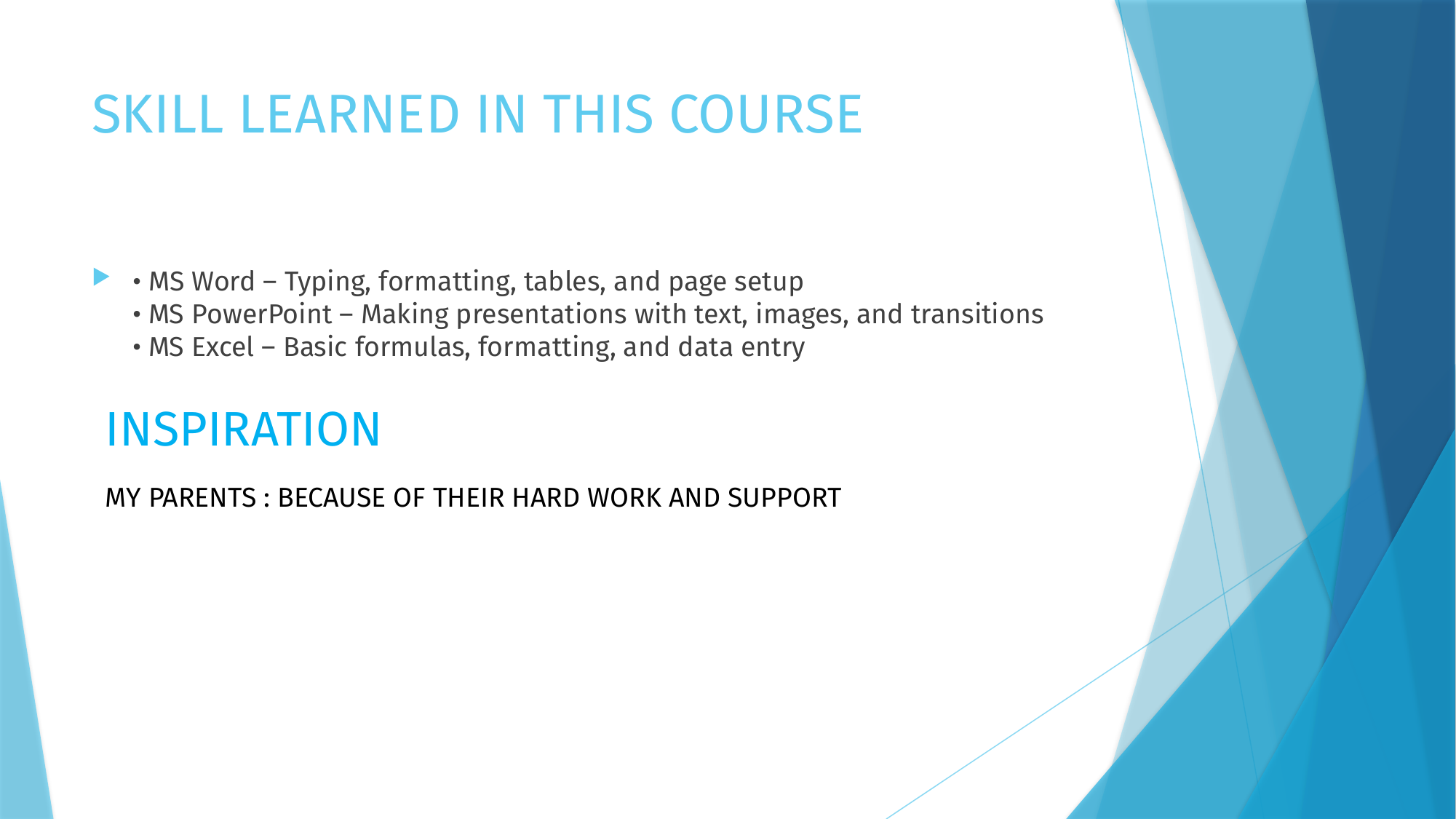

# SKILL LEARNED IN THIS COURSE
• MS Word – Typing, formatting, tables, and page setup
• MS PowerPoint – Making presentations with text, images, and transitions
• MS Excel – Basic formulas, formatting, and data entry

INSPIRATION
MY PARENTS : BECAUSE OF THEIR HARD WORK AND SUPPORT